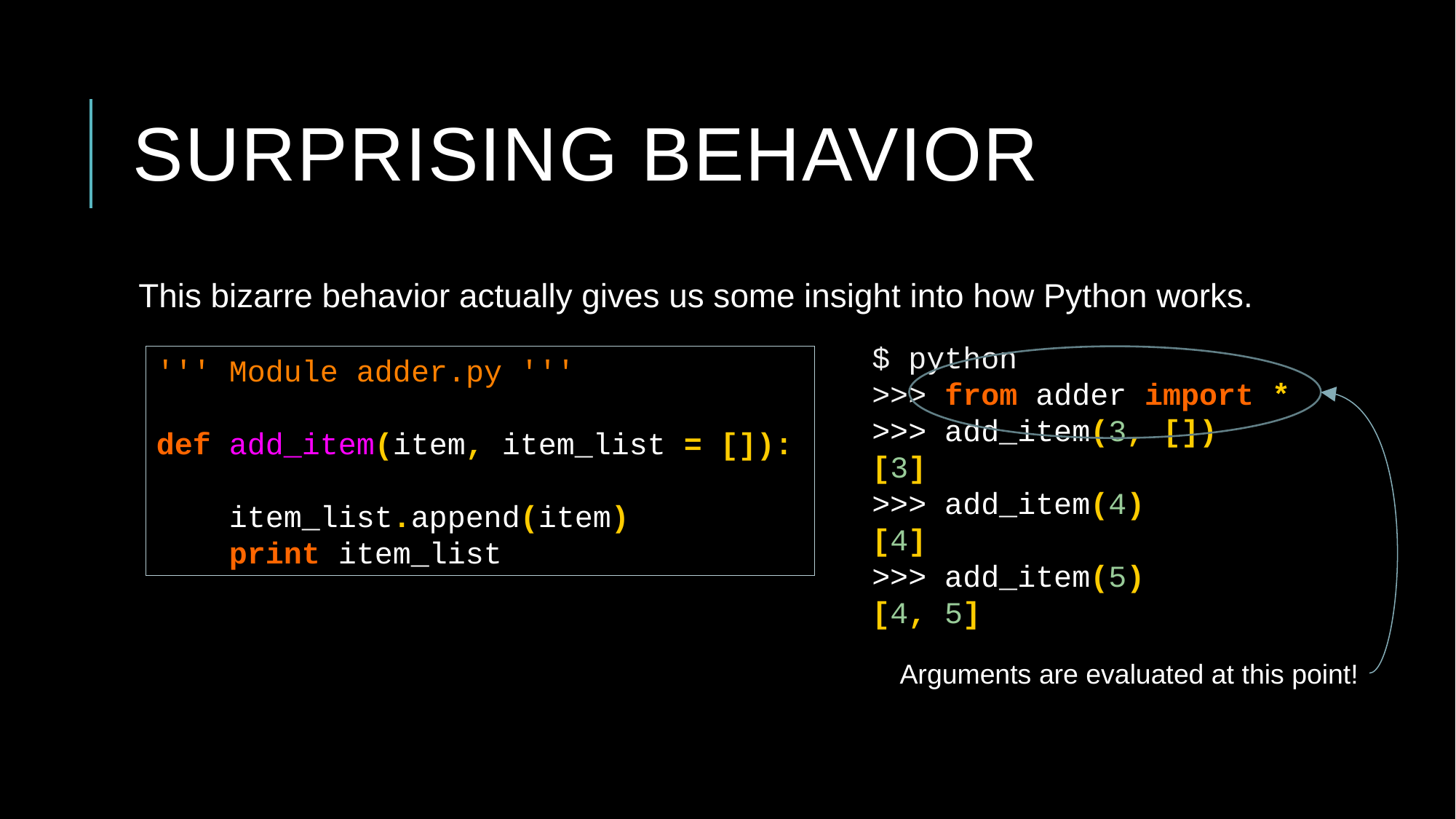

# Surprising behavior
This bizarre behavior actually gives us some insight into how Python works.
$ python
>>> from adder import *
>>> add_item(3, [])
[3]
>>> add_item(4)
[4]
>>> add_item(5)
[4, 5]
''' Module adder.py '''
def add_item(item, item_list = []):
    item_list.append(item)
    print item_list

Arguments are evaluated at this point!